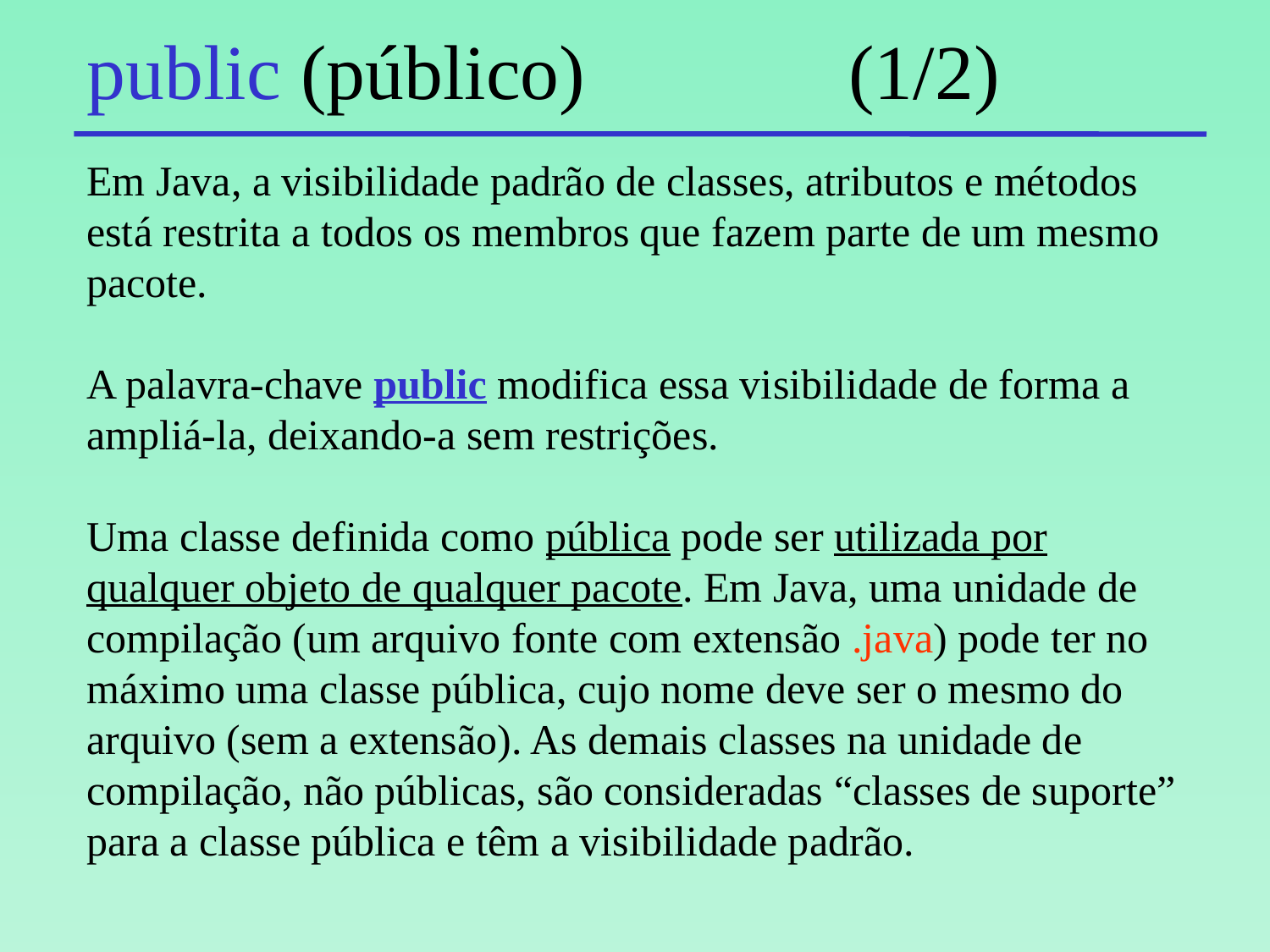

# public (público)			(1/2)

Em Java, a visibilidade padrão de classes, atributos e métodos está restrita a todos os membros que fazem parte de um mesmo pacote.

A palavra-chave public modifica essa visibilidade de forma a ampliá-la, deixando-a sem restrições.

Uma classe definida como pública pode ser utilizada por qualquer objeto de qualquer pacote. Em Java, uma unidade de compilação (um arquivo fonte com extensão .java) pode ter no máximo uma classe pública, cujo nome deve ser o mesmo do arquivo (sem a extensão). As demais classes na unidade de compilação, não públicas, são consideradas “classes de suporte” para a classe pública e têm a visibilidade padrão.